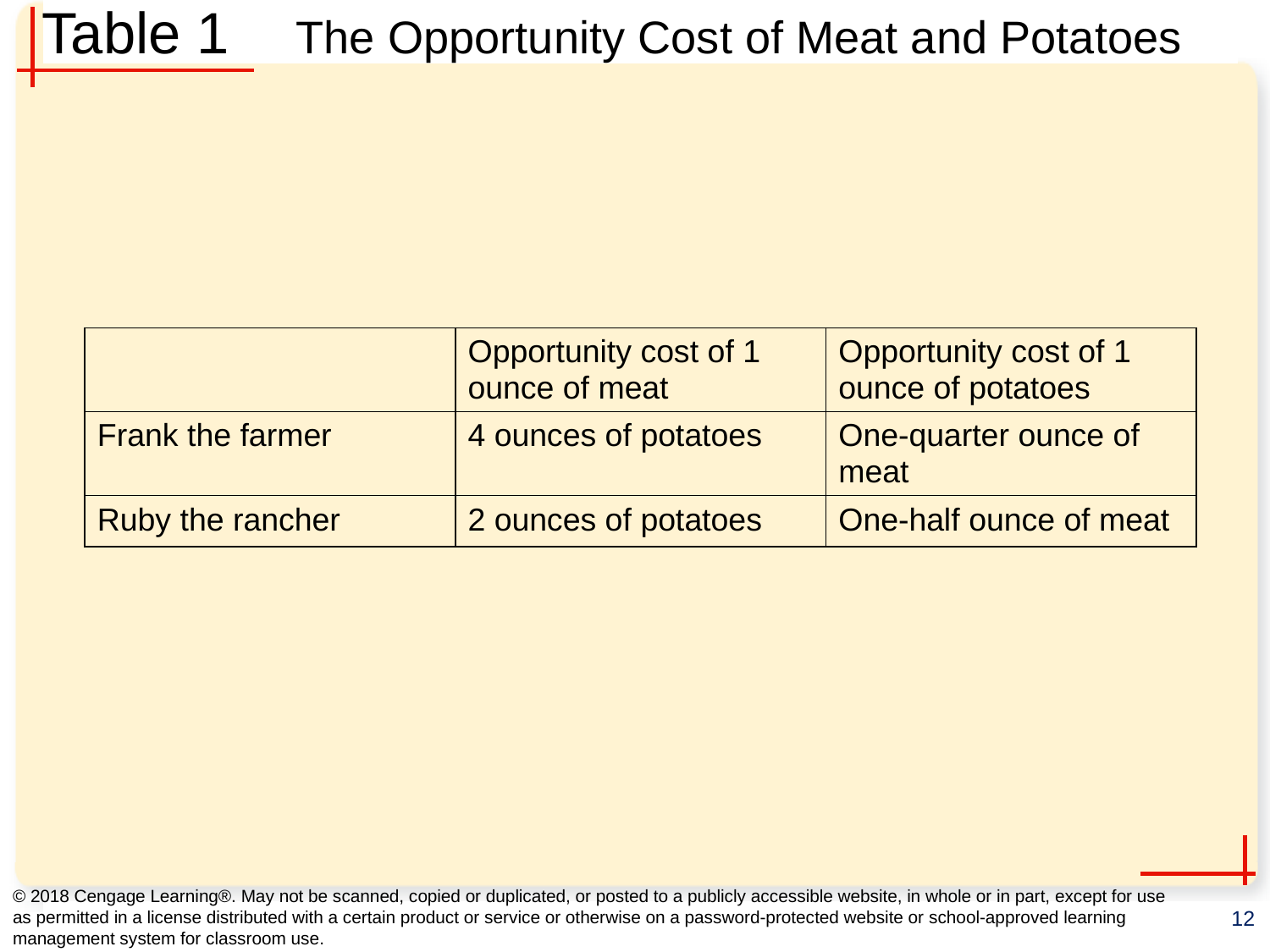

# Table 1	The Opportunity Cost of Meat and Potatoes
| Empty cell | Opportunity cost of 1 ounce of meat | Opportunity cost of 1 ounce of potatoes |
| --- | --- | --- |
| Frank the farmer | 4 ounces of potatoes | One-quarter ounce of meat |
| Ruby the rancher | 2 ounces of potatoes | One-half ounce of meat |
© 2018 Cengage Learning®. May not be scanned, copied or duplicated, or posted to a publicly accessible website, in whole or in part, except for use as permitted in a license distributed with a certain product or service or otherwise on a password-protected website or school-approved learning management system for classroom use.
12